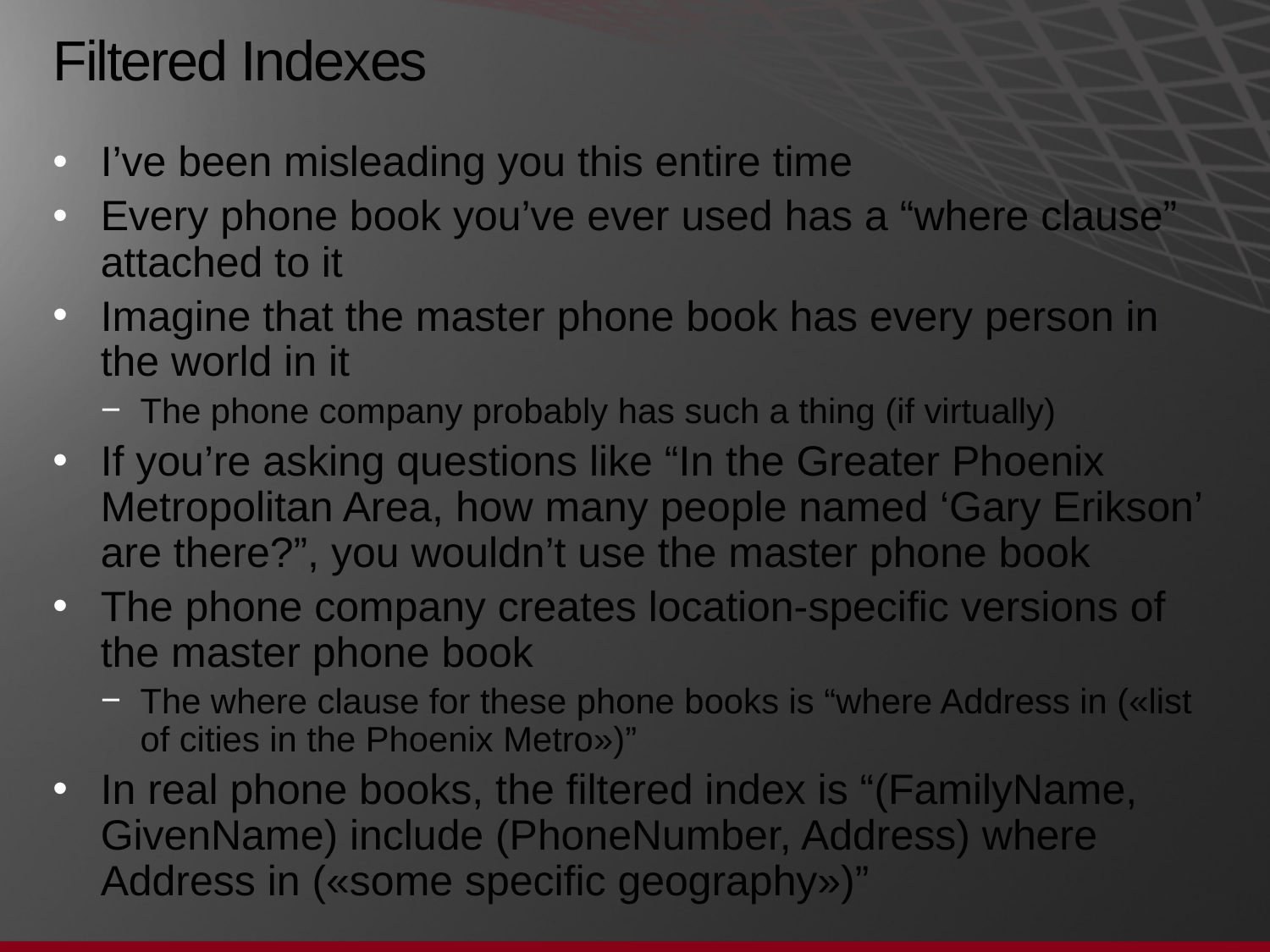

# Filtered Indexes
I’ve been misleading you this entire time
Every phone book you’ve ever used has a “where clause” attached to it
Imagine that the master phone book has every person in the world in it
The phone company probably has such a thing (if virtually)
If you’re asking questions like “In the Greater Phoenix Metropolitan Area, how many people named ‘Gary Erikson’ are there?”, you wouldn’t use the master phone book
The phone company creates location-specific versions of the master phone book
The where clause for these phone books is “where Address in («list of cities in the Phoenix Metro»)”
In real phone books, the filtered index is “(FamilyName, GivenName) include (PhoneNumber, Address) where Address in («some specific geography»)”